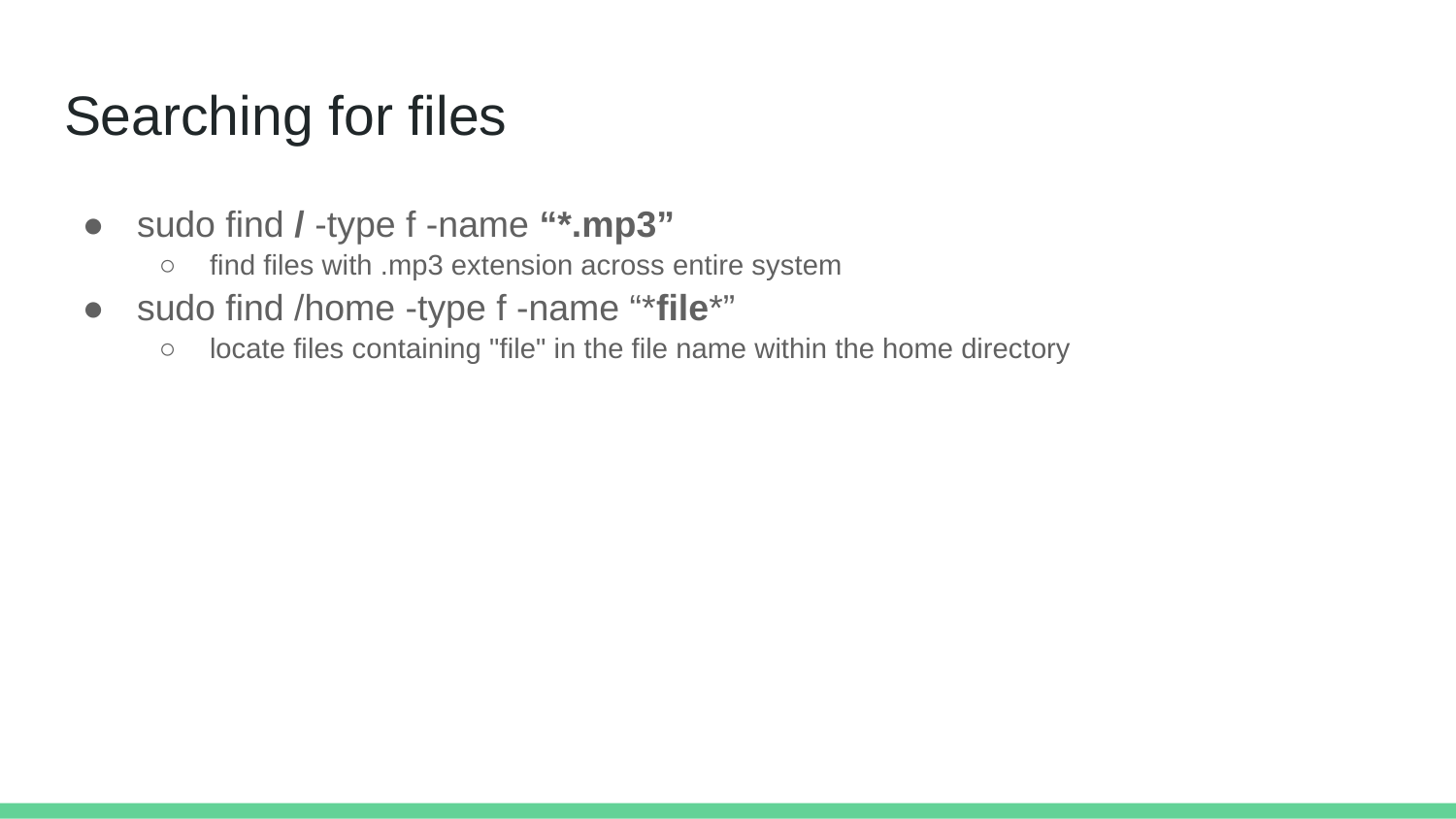

# Searching for files
sudo find / -type f -name “*.mp3”
find files with .mp3 extension across entire system
sudo find /home -type f -name “*file*”
locate files containing "file" in the file name within the home directory